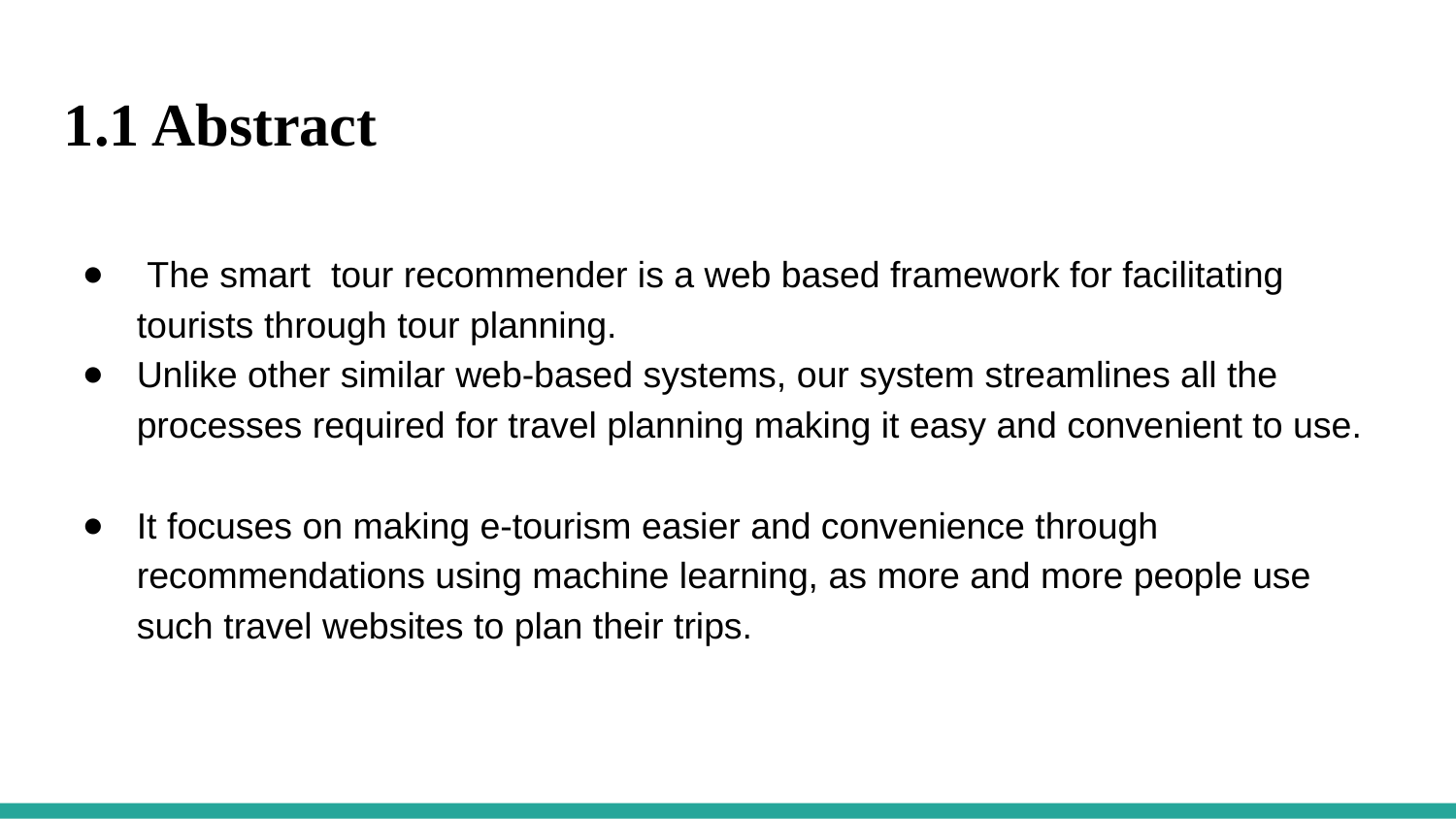

1.1 Abstract

 The smart  tour recommender is a web based framework for facilitating tourists through tour planning.
Unlike other similar web-based systems, our system streamlines all the processes required for travel planning making it easy and convenient to use.
It focuses on making e-tourism easier and convenience through recommendations using machine learning, as more and more people use such travel websites to plan their trips.